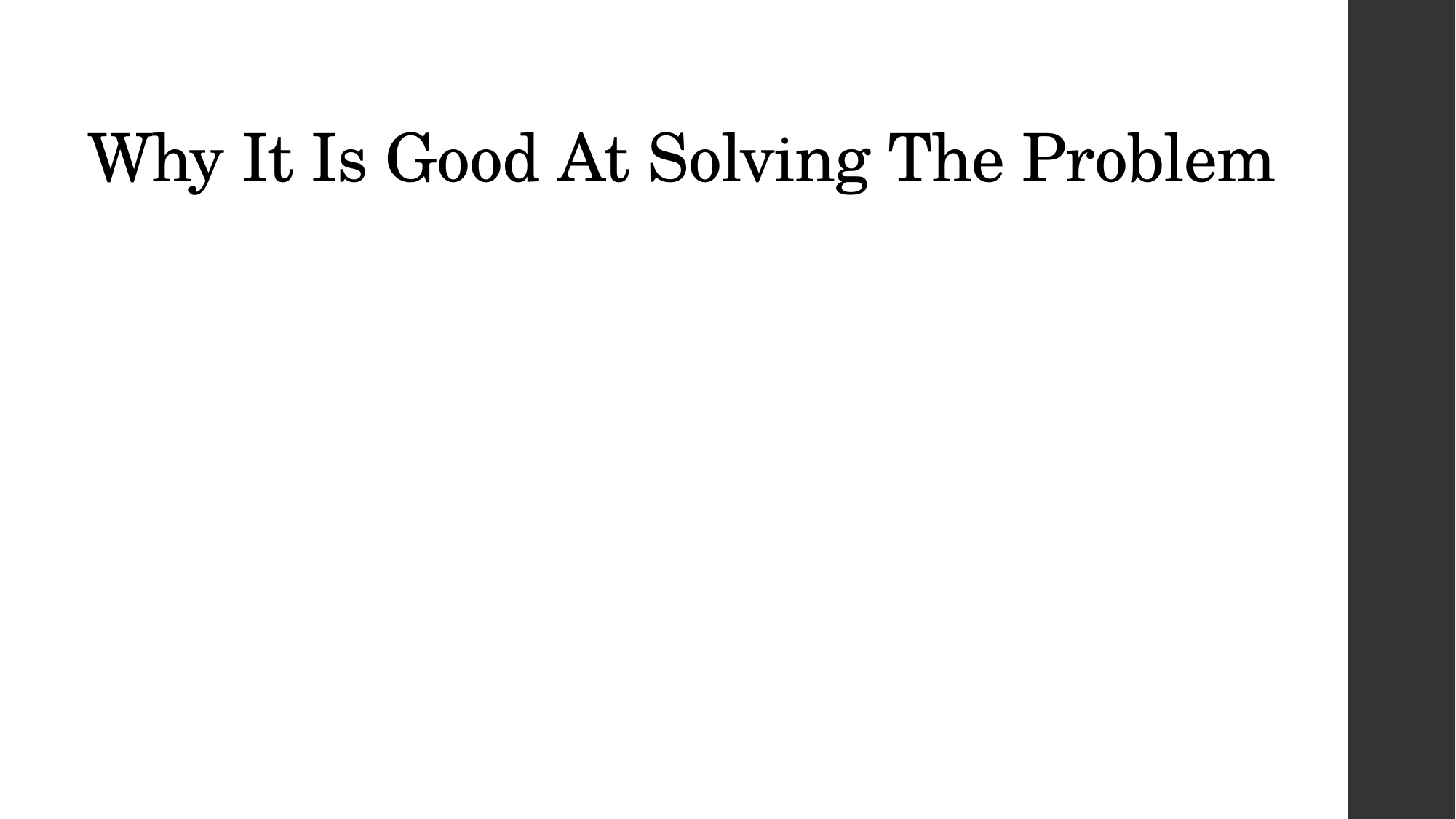

# Why It Is Good At Solving The Problem